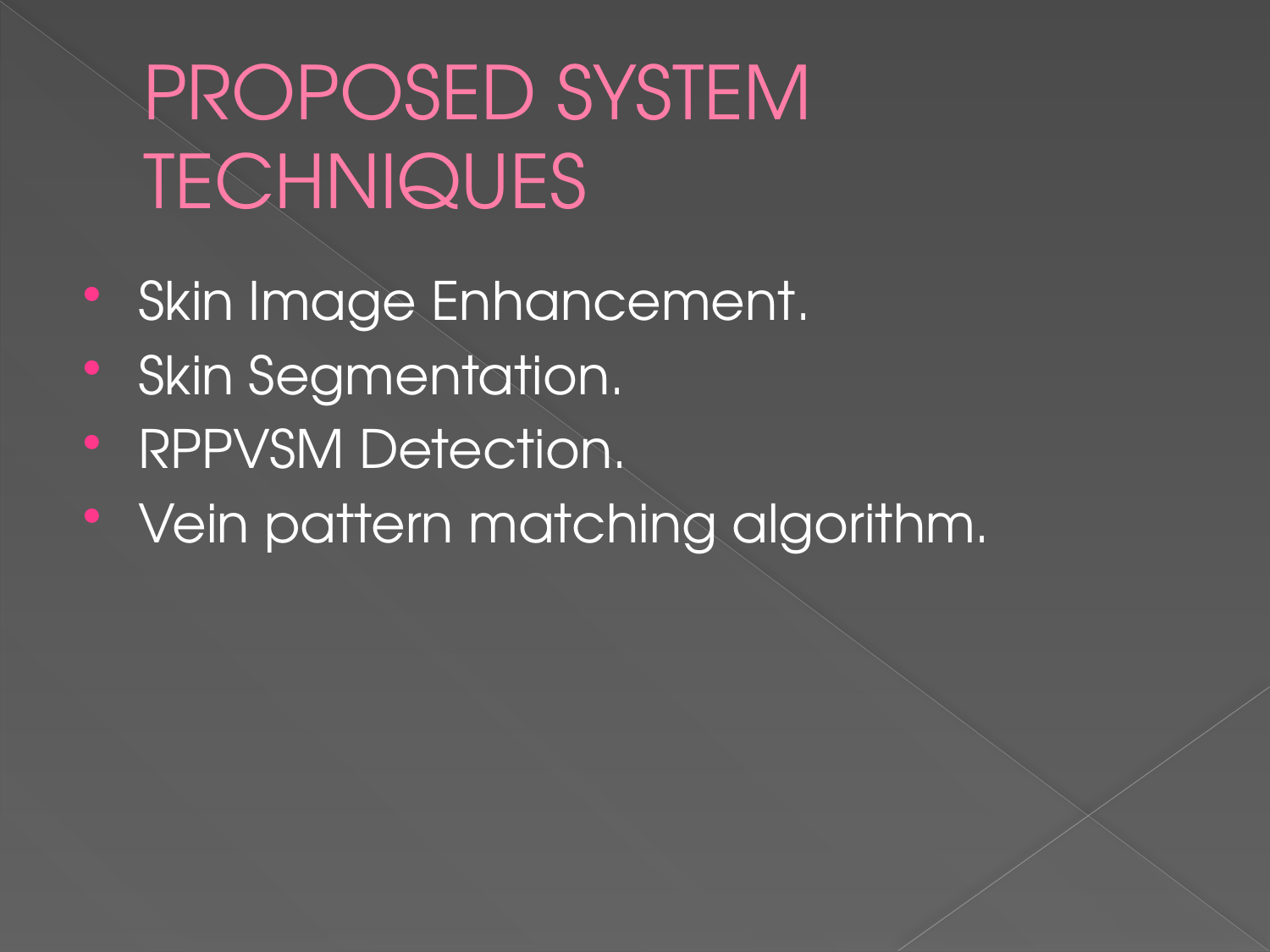

# PROPOSED SYSTEM TECHNIQUES
Skin Image Enhancement.
Skin Segmentation.
RPPVSM Detection.
Vein pattern matching algorithm.